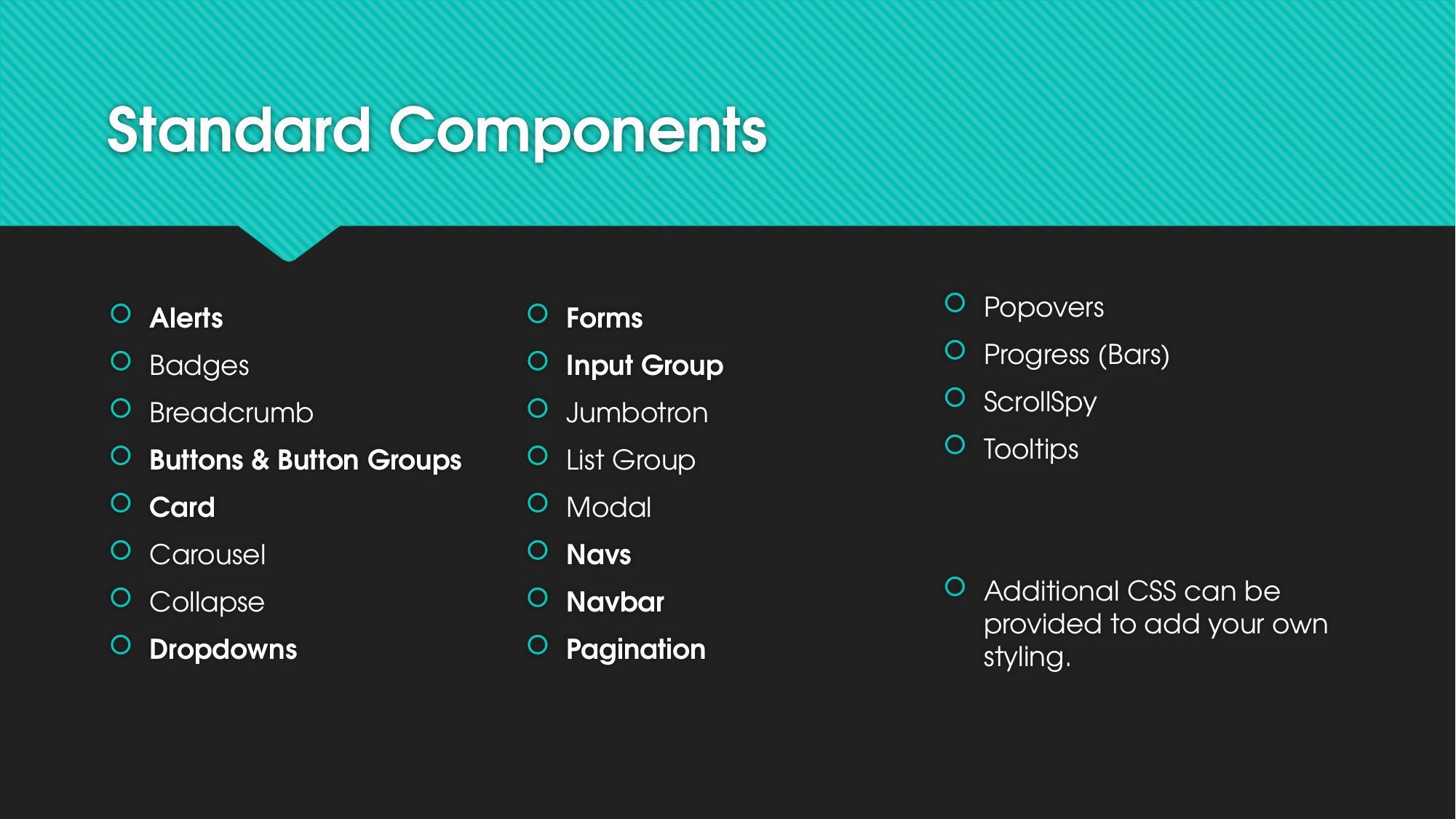

# Standard Components
Popovers
Progress (Bars)
ScrollSpy
Tooltips

Additional CSS can be provided to add your own styling.
Alerts
Badges
Breadcrumb
Buttons & Button Groups
Card
Carousel
Collapse
Dropdowns
Forms
Input Group
Jumbotron
List Group
Modal
Navs
Navbar
Pagination